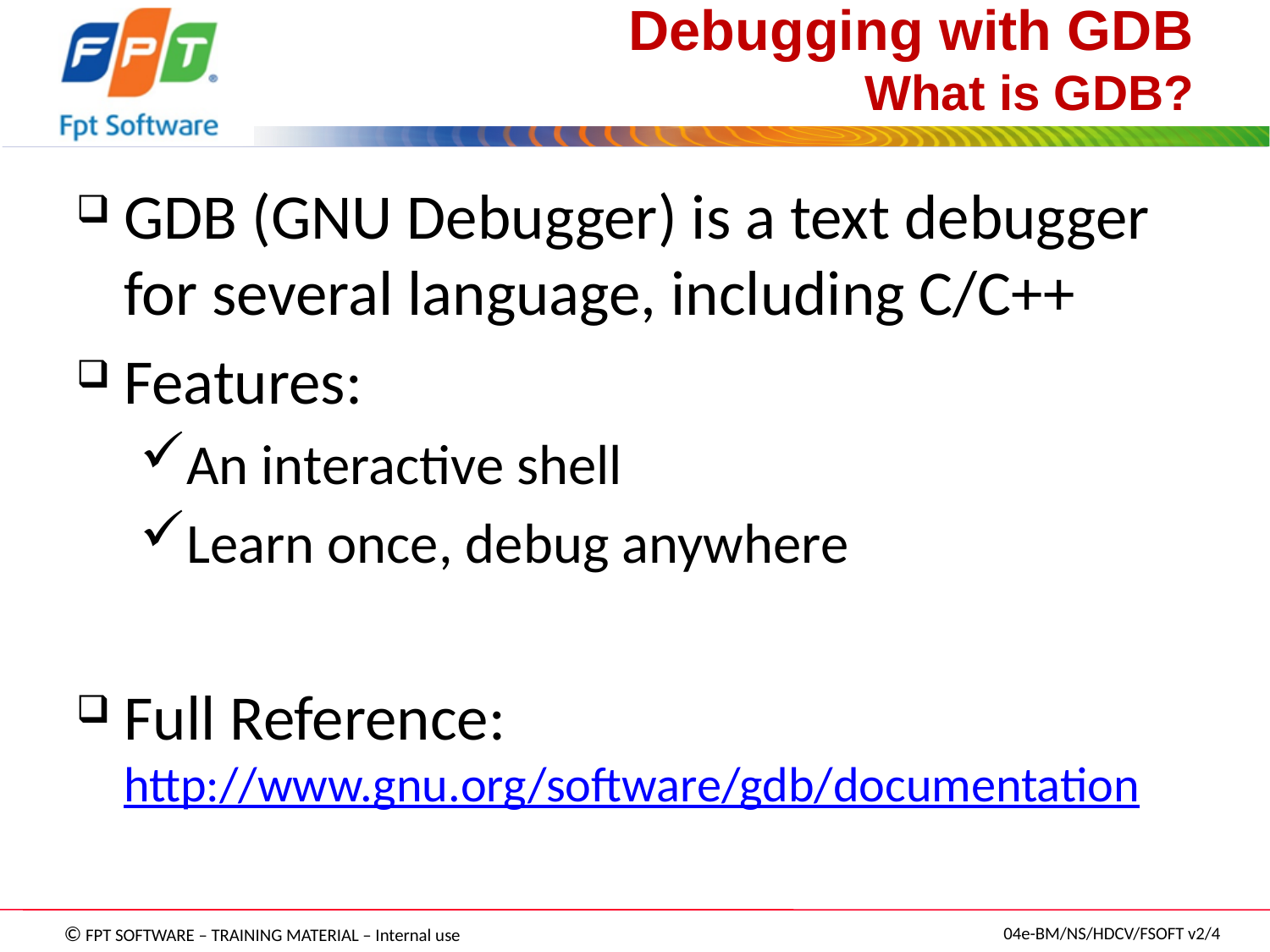

# Debugging with GDB What is GDB?
GDB (GNU Debugger) is a text debugger for several language, including C/C++
Features:
An interactive shell
Learn once, debug anywhere

Full Reference: http://www.gnu.org/software/gdb/documentation